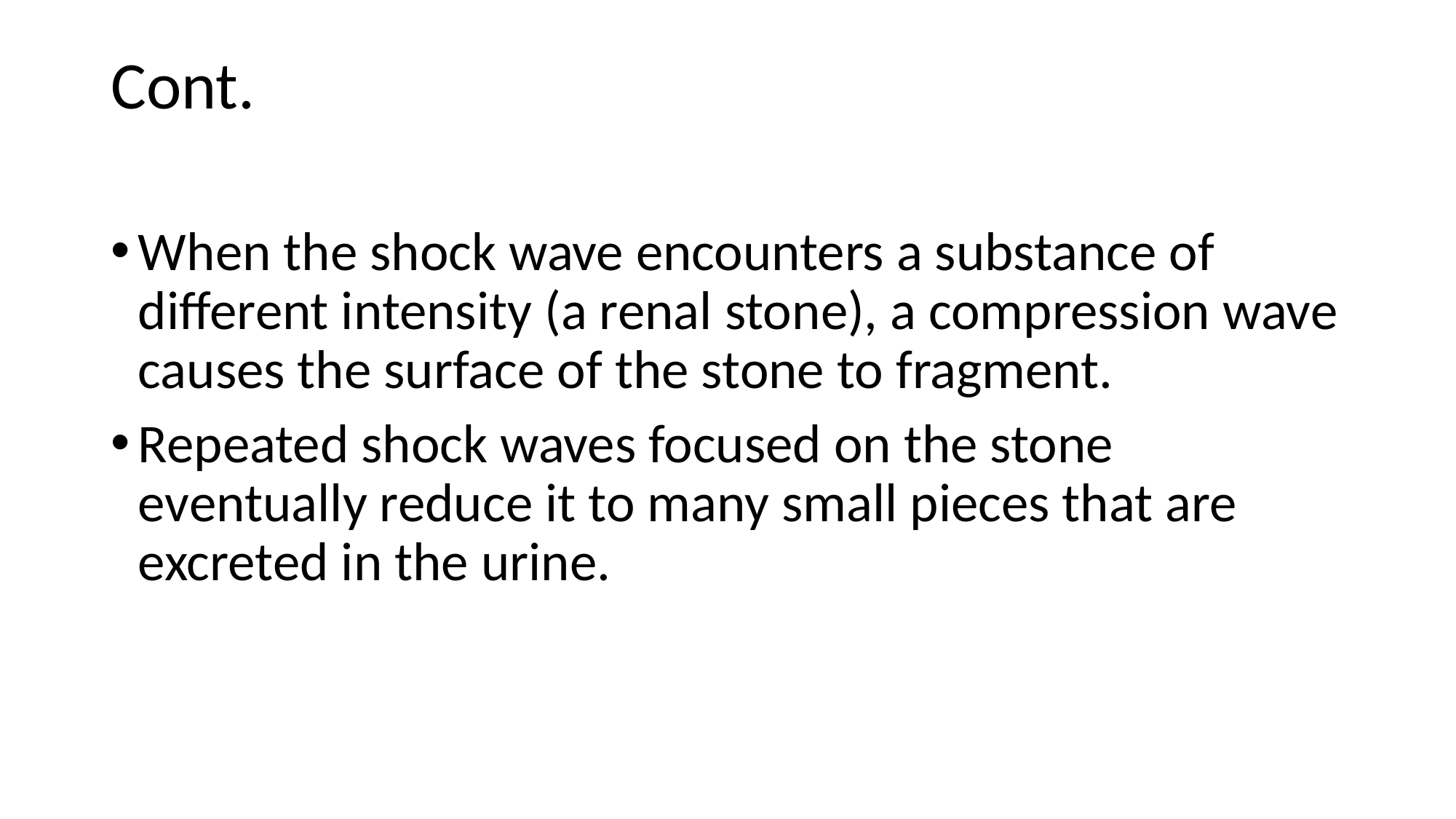

# Cont.
When the shock wave encounters a substance of different intensity (a renal stone), a compression wave causes the surface of the stone to fragment.
Repeated shock waves focused on the stone eventually reduce it to many small pieces that are excreted in the urine.